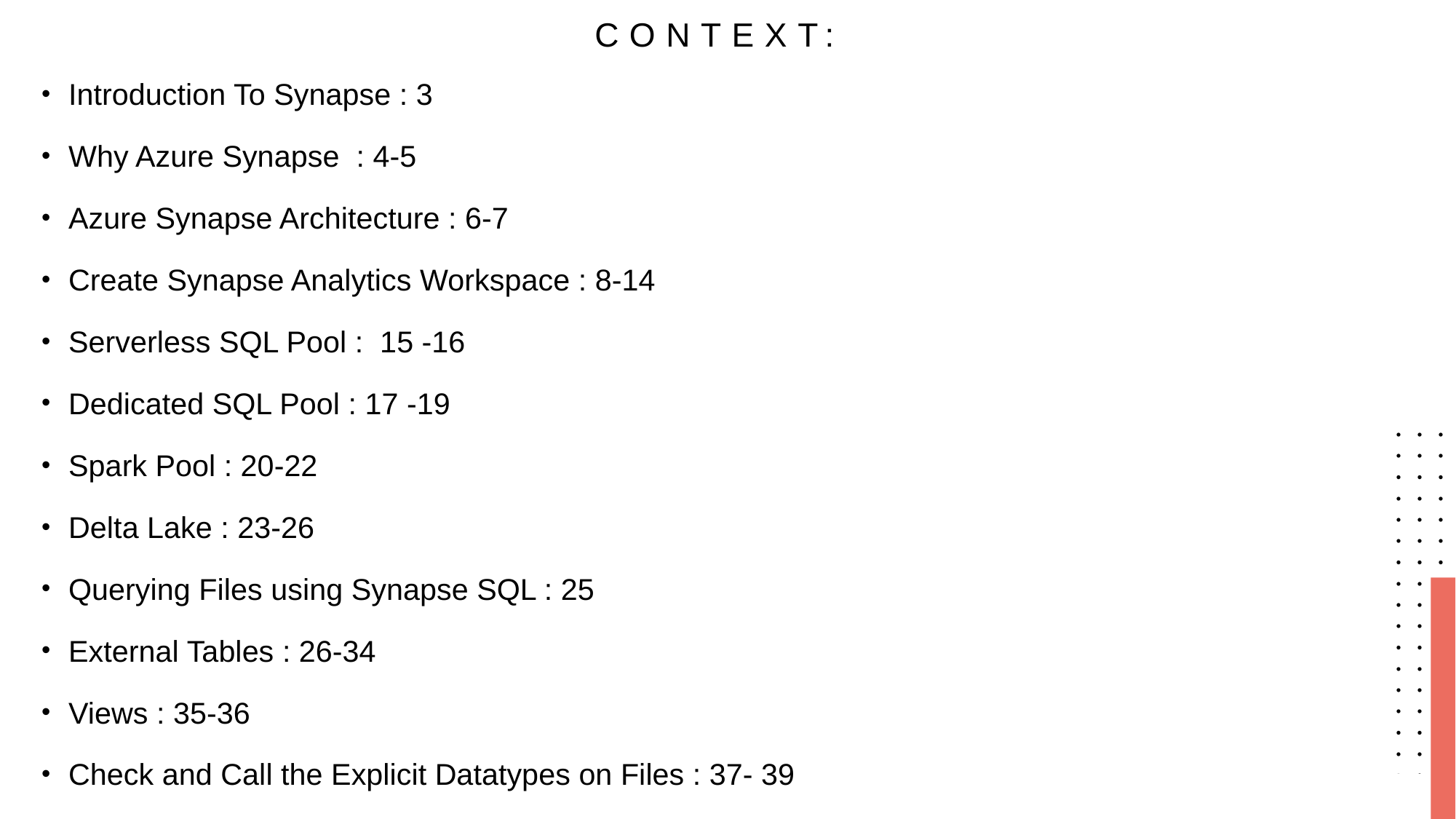

# Context:
Introduction To Synapse : 3
Why Azure Synapse  : 4-5
Azure Synapse Architecture : 6-7
Create Synapse Analytics Workspace : 8-14
Serverless SQL Pool :  15 -16
Dedicated SQL Pool : 17 -19
Spark Pool : 20-22
Delta Lake : 23-26
Querying Files using Synapse SQL : 25
External Tables : 26-34
Views : 35-36
Check and Call the Explicit Datatypes on Files : 37- 39